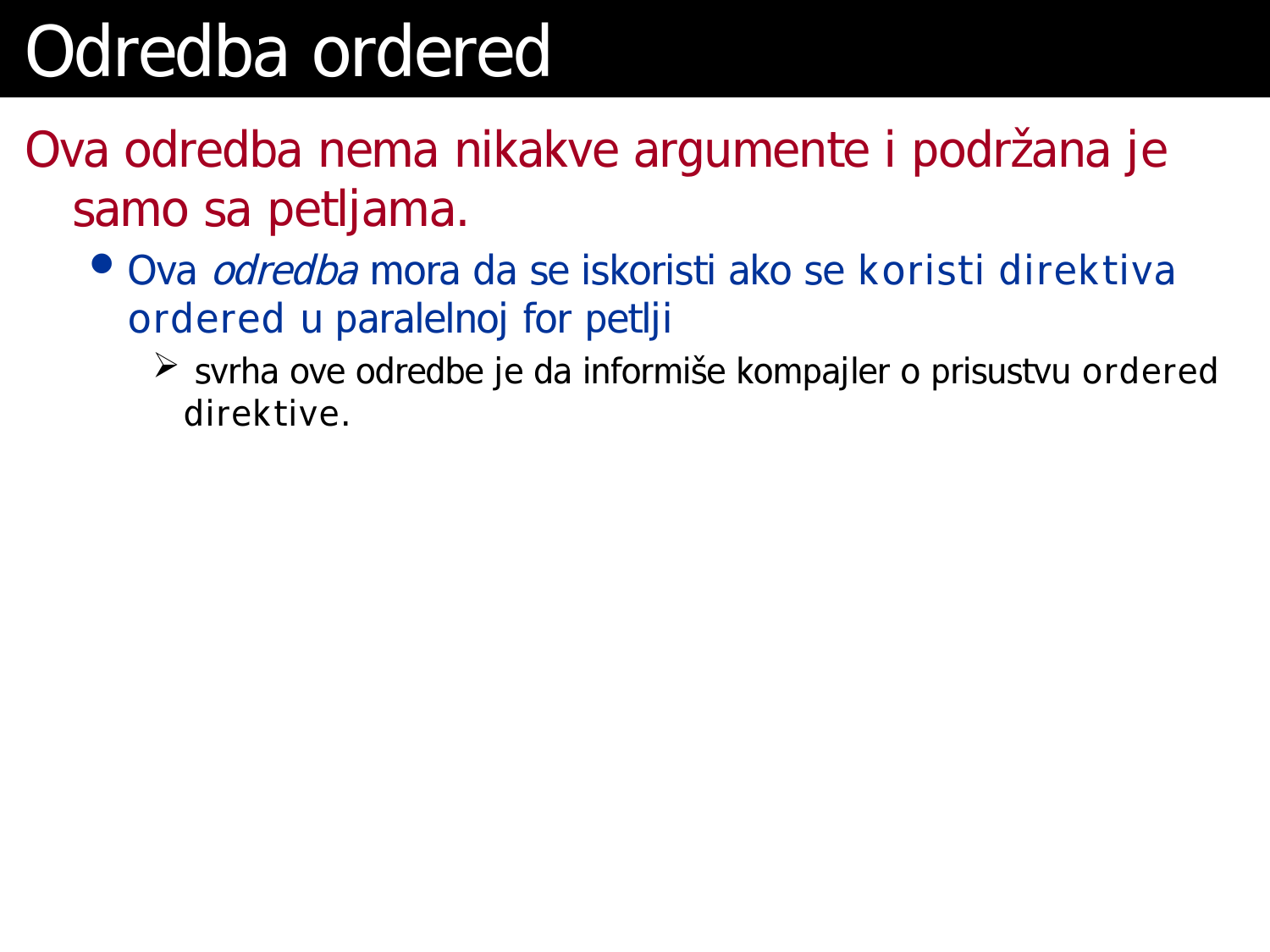

# Odredba ordered
Ova odredba nema nikakve argumente i podržana je samo sa petljama.
Ova odredba mora da se iskoristi ako se koristi direktiva ordered u paralelnoj for petlji
 svrha ove odredbe je da informiše kompajler o prisustvu ordered direktive.